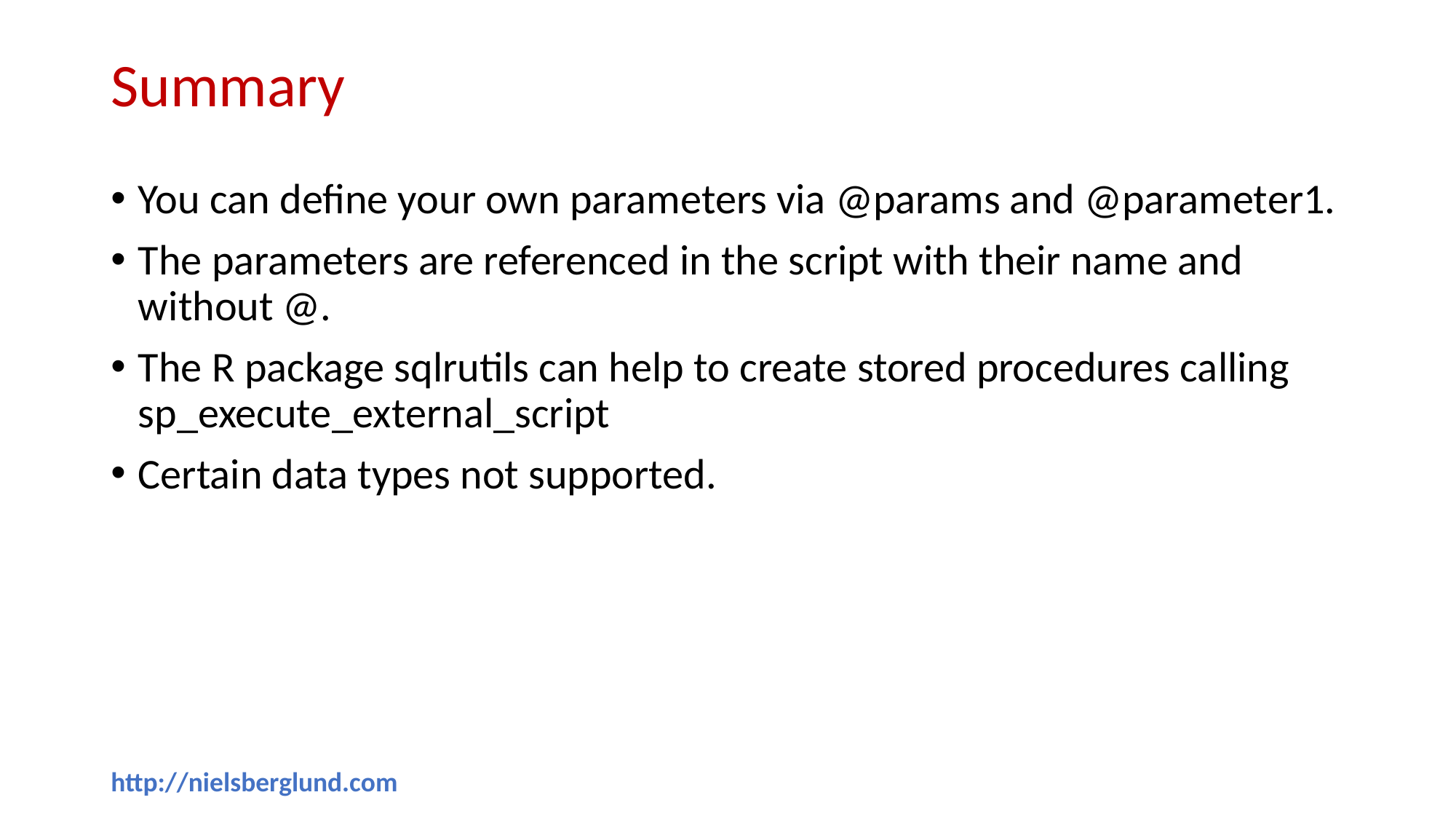

# Summary
You can define your own parameters via @params and @parameter1.
The parameters are referenced in the script with their name and without @.
The R package sqlrutils can help to create stored procedures calling sp_execute_external_script
Certain data types not supported.

http://nielsberglund.com